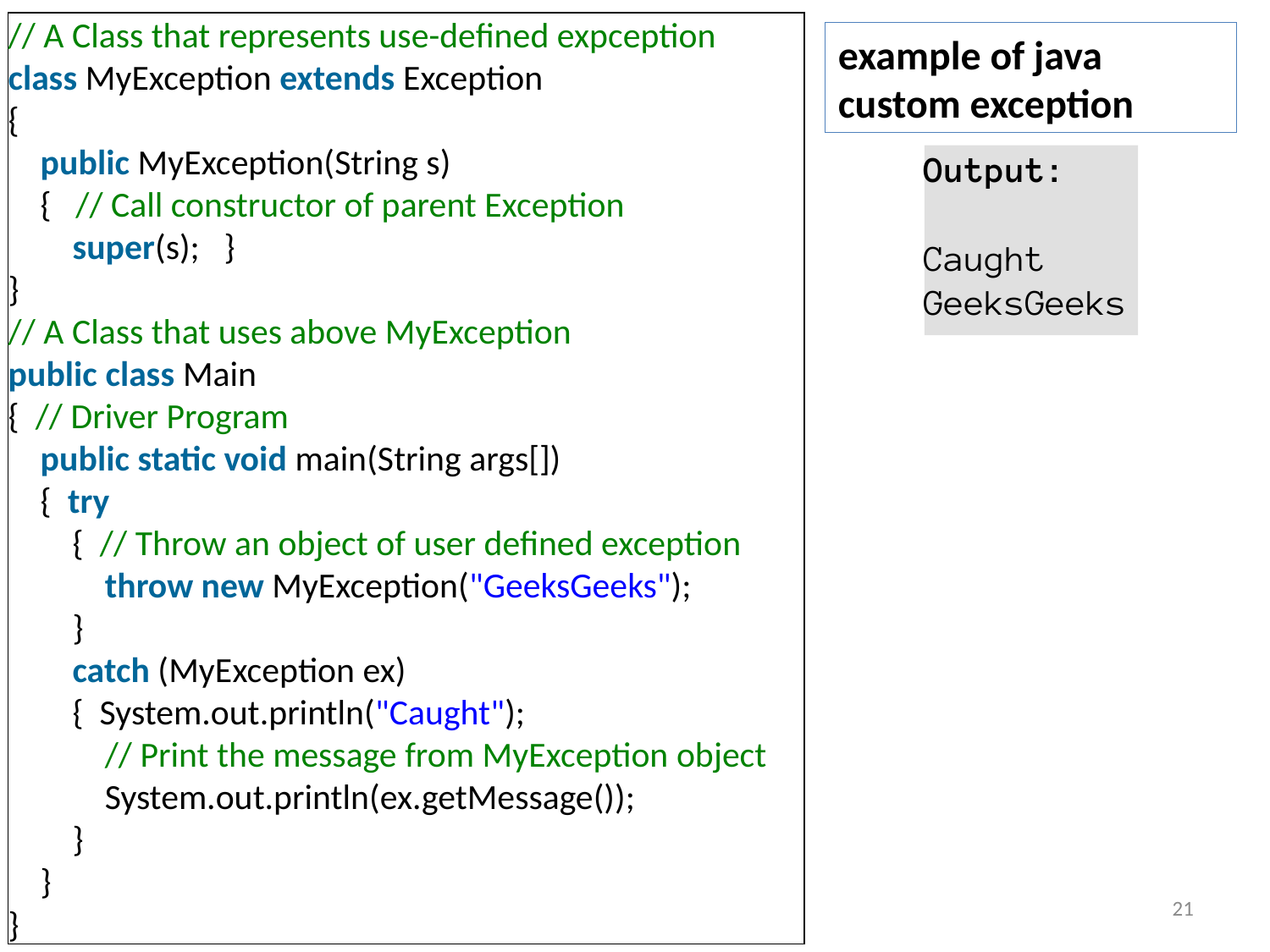

// A Class that represents use-defined expception
class MyException extends Exception
{
    public MyException(String s)
    {   // Call constructor of parent Exception
        super(s);   }
}
// A Class that uses above MyException
public class Main
{  // Driver Program
    public static void main(String args[])
    {  try
        {  // Throw an object of user defined exception
            throw new MyException("GeeksGeeks");
        }
        catch (MyException ex)
        {  System.out.println("Caught");
            // Print the message from MyException object
            System.out.println(ex.getMessage());
        }
    }
}
example of java custom exception
Output:

Caught
GeeksGeeks
21